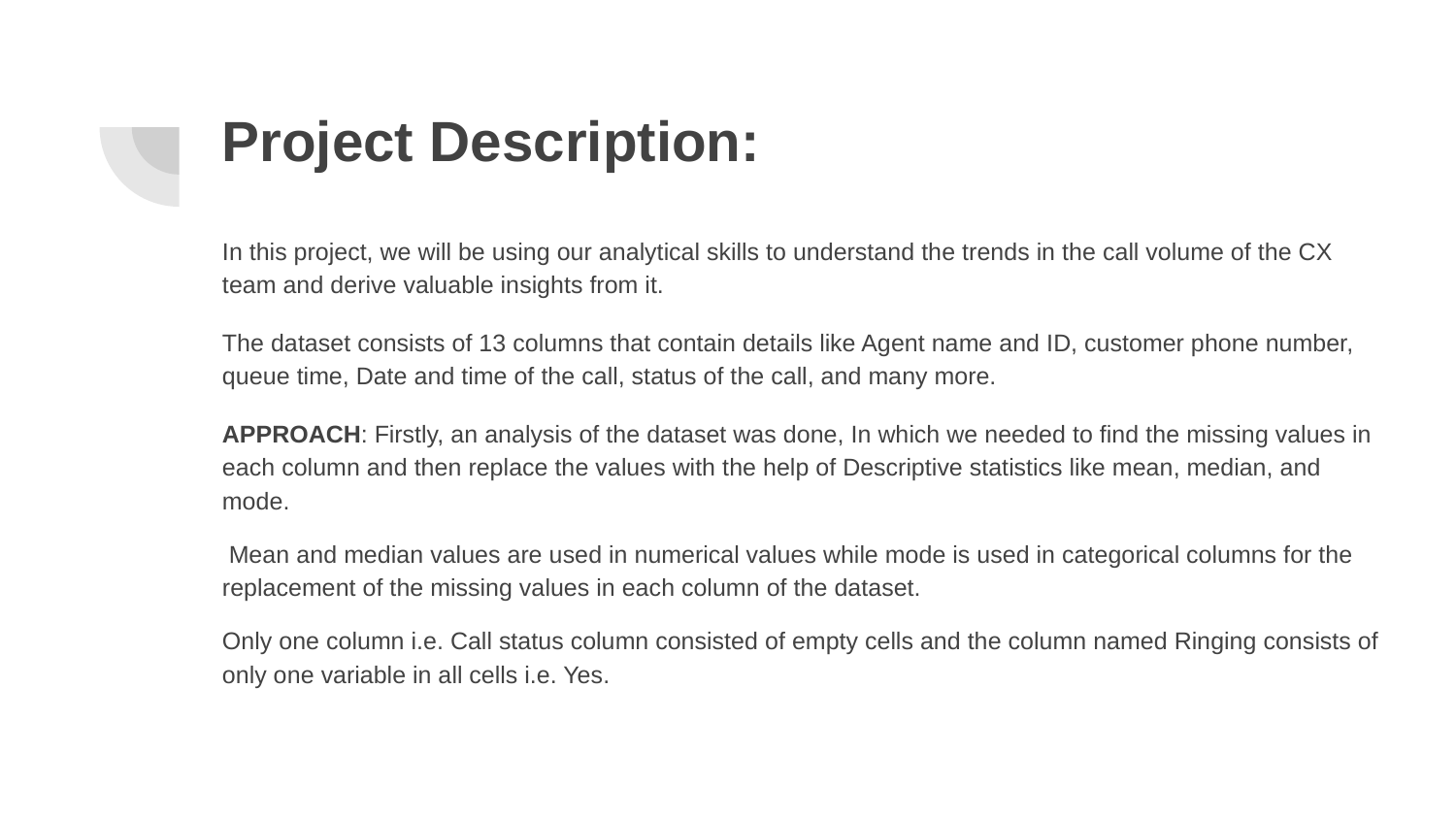

# Project Description:
In this project, we will be using our analytical skills to understand the trends in the call volume of the CX team and derive valuable insights from it.
The dataset consists of 13 columns that contain details like Agent name and ID, customer phone number, queue time, Date and time of the call, status of the call, and many more.
APPROACH: Firstly, an analysis of the dataset was done, In which we needed to find the missing values in each column and then replace the values with the help of Descriptive statistics like mean, median, and mode.
 Mean and median values are used in numerical values while mode is used in categorical columns for the replacement of the missing values in each column of the dataset.
Only one column i.e. Call status column consisted of empty cells and the column named Ringing consists of only one variable in all cells i.e. Yes.